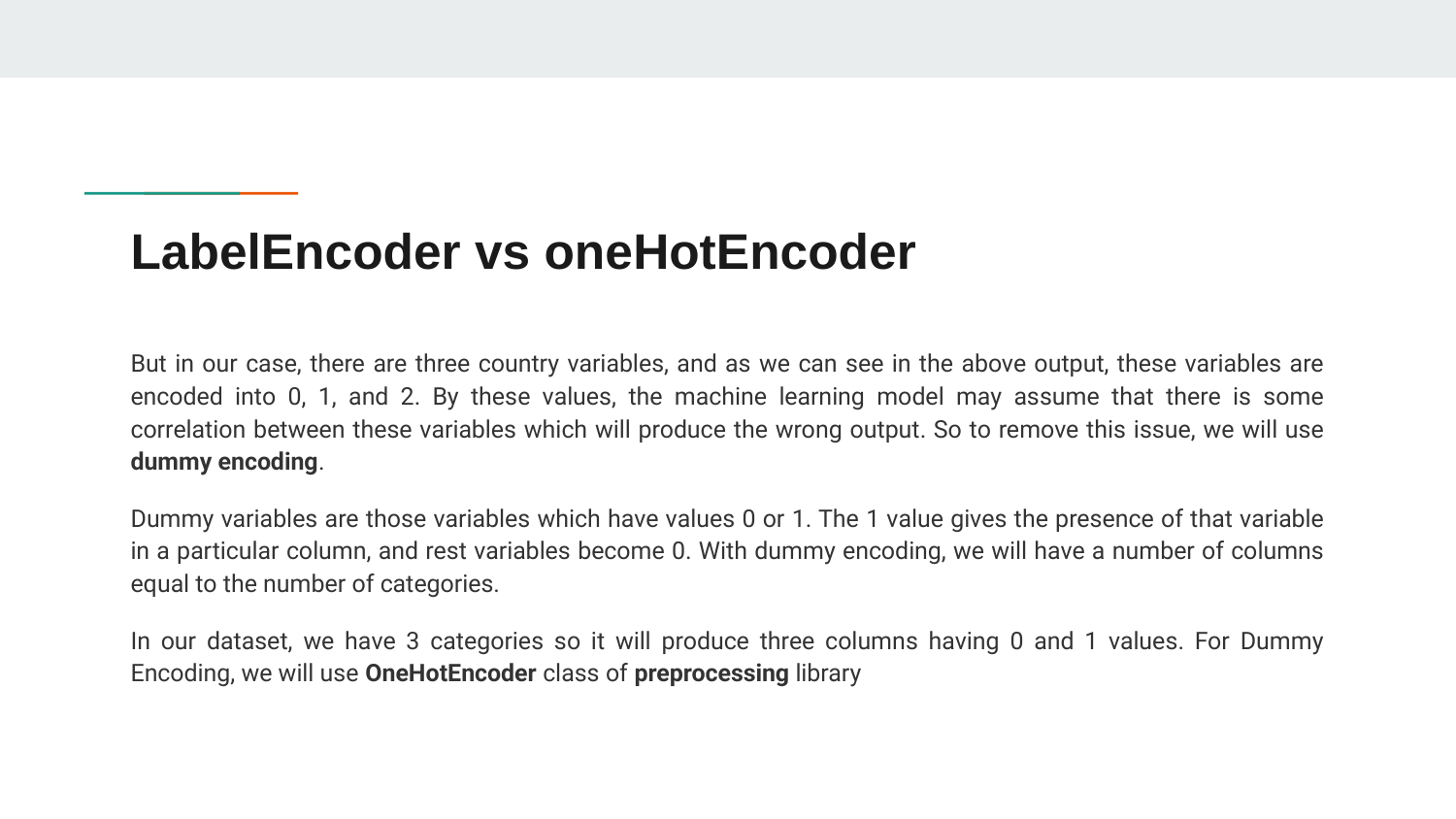

# LabelEncoder vs oneHotEncoder
But in our case, there are three country variables, and as we can see in the above output, these variables are encoded into 0, 1, and 2. By these values, the machine learning model may assume that there is some correlation between these variables which will produce the wrong output. So to remove this issue, we will use dummy encoding.
Dummy variables are those variables which have values 0 or 1. The 1 value gives the presence of that variable in a particular column, and rest variables become 0. With dummy encoding, we will have a number of columns equal to the number of categories.
In our dataset, we have 3 categories so it will produce three columns having 0 and 1 values. For Dummy Encoding, we will use OneHotEncoder class of preprocessing library